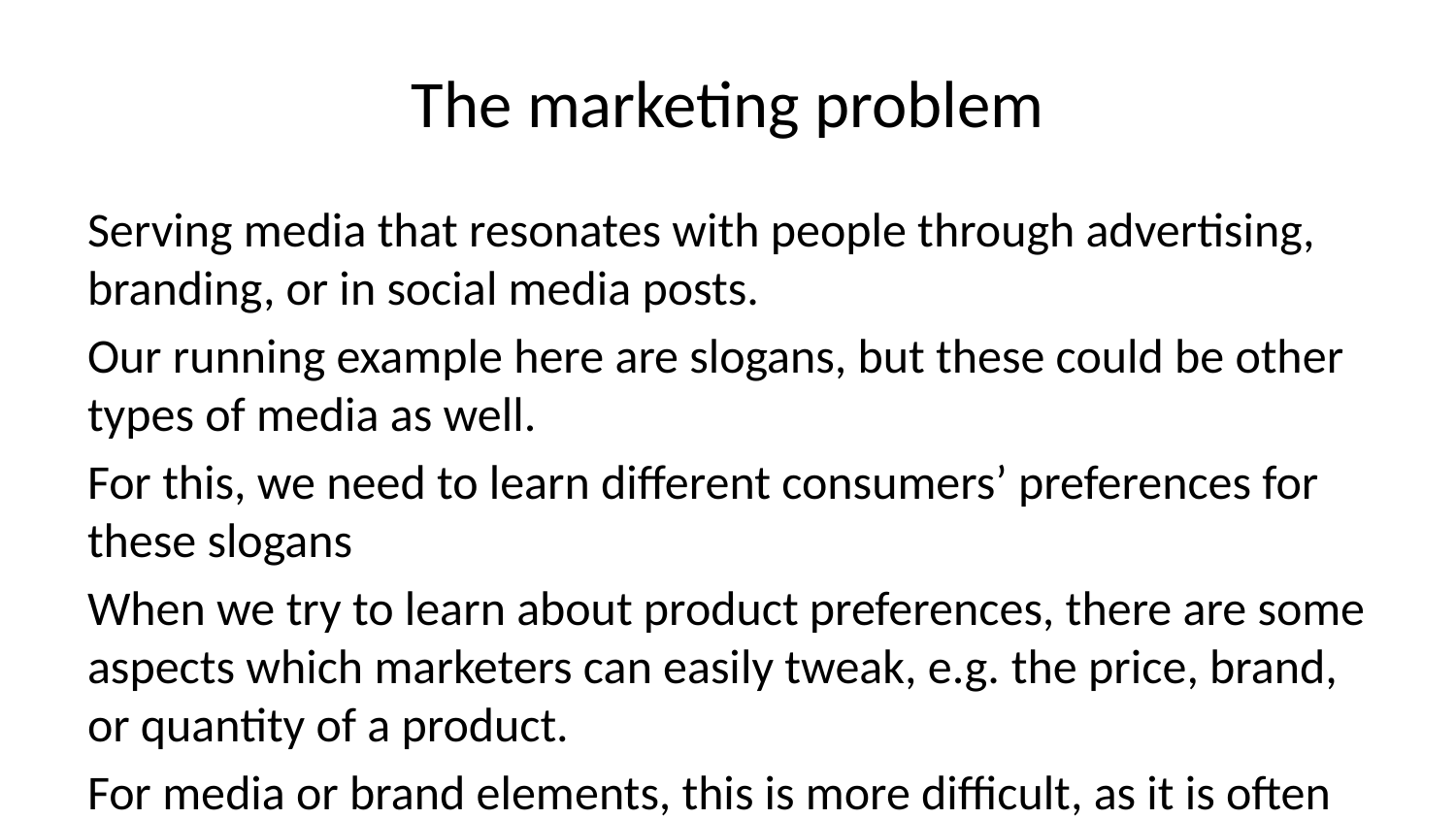

# The marketing problem
Serving media that resonates with people through advertising, branding, or in social media posts.
Our running example here are slogans, but these could be other types of media as well.
For this, we need to learn different consumers’ preferences for these slogans
When we try to learn about product preferences, there are some aspects which marketers can easily tweak, e.g. the price, brand, or quantity of a product.
For media or brand elements, this is more difficult, as it is often unclear how we can alter e.g. a slogan to make it more appealing to a specific consumer.
Currently, marketers either rely on theoretical motivations, e.g. heuristics of a “brand personality”, or they can perform a conjoint analysis on a set of specific material to learn about consumers’ preferences for these slogans.